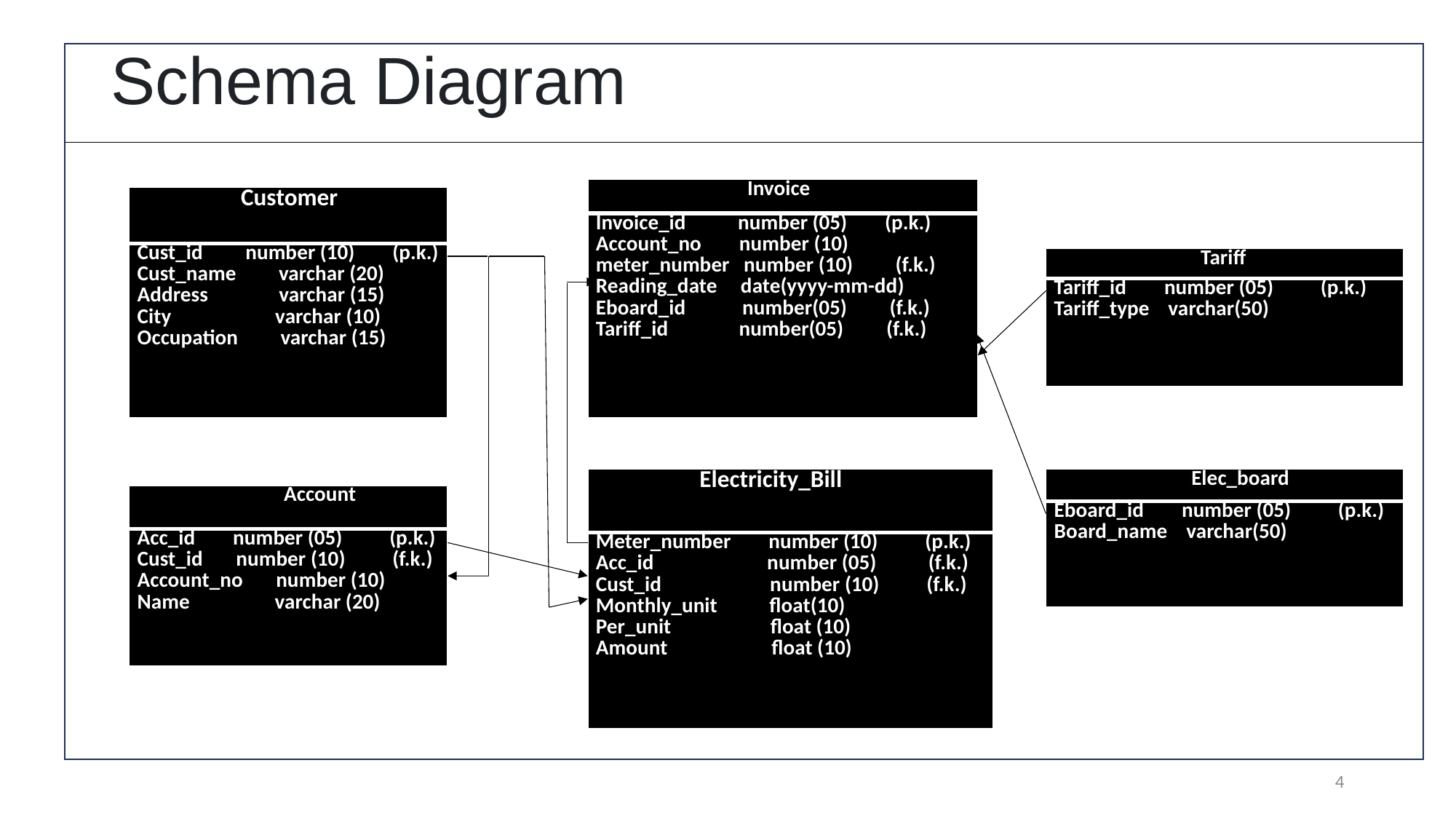

# Schema Diagram
| Invoice |
| --- |
| Invoice\_id number (05) (p.k.) Account\_no number (10) meter\_number number (10) (f.k.) Reading\_date date(yyyy-mm-dd) Eboard\_id number(05) (f.k.) Tariff\_id number(05) (f.k.) |
| Customer |
| --- |
| Cust\_id number (10) (p.k.) Cust\_name varchar (20) Address varchar (15) City varchar (10) Occupation varchar (15) |
| Tariff |
| --- |
| Tariff\_id number (05) (p.k.) Tariff\_type varchar(50) |
| Electricity\_Bill |
| --- |
| Meter\_number number (10) (p.k.) Acc\_id number (05) (f.k.) Cust\_id number (10) (f.k.) Monthly\_unit float(10) Per\_unit float (10) Amount float (10) |
| Elec\_board |
| --- |
| Eboard\_id number (05) (p.k.) Board\_name varchar(50) |
| Account |
| --- |
| Acc\_id number (05) (p.k.) Cust\_id number (10) (f.k.) Account\_no number (10) Name varchar (20) |
4